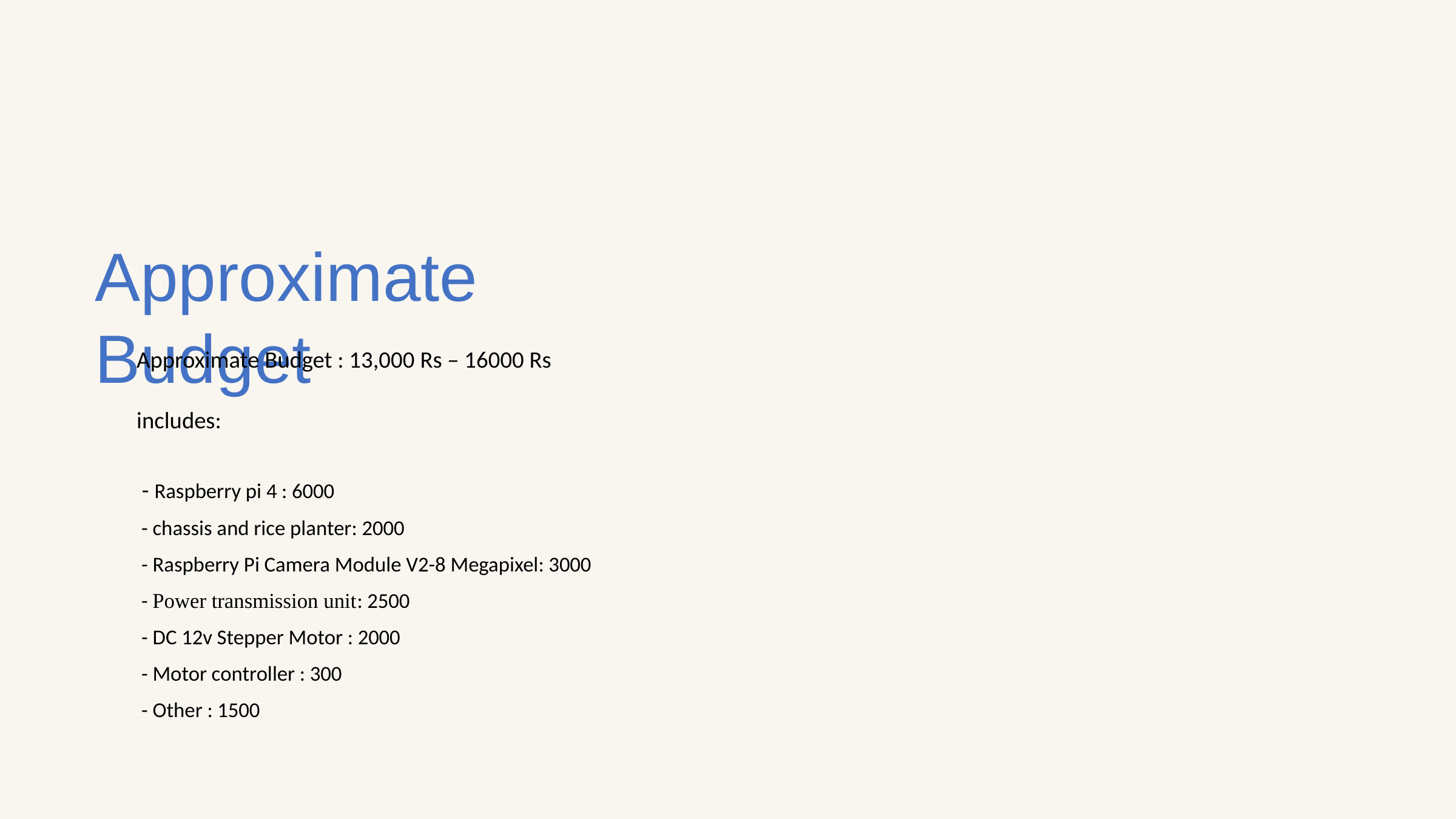

Approximate Budget
Approximate Budget : 13,000 Rs – 16000 Rs
includes:
 - Raspberry pi 4 : 6000
 - chassis and rice planter: 2000
 - Raspberry Pi Camera Module V2-8 Megapixel: 3000
 - Power transmission unit: 2500
 - DC 12v Stepper Motor : 2000
 - Motor controller : 300
 - Other : 1500